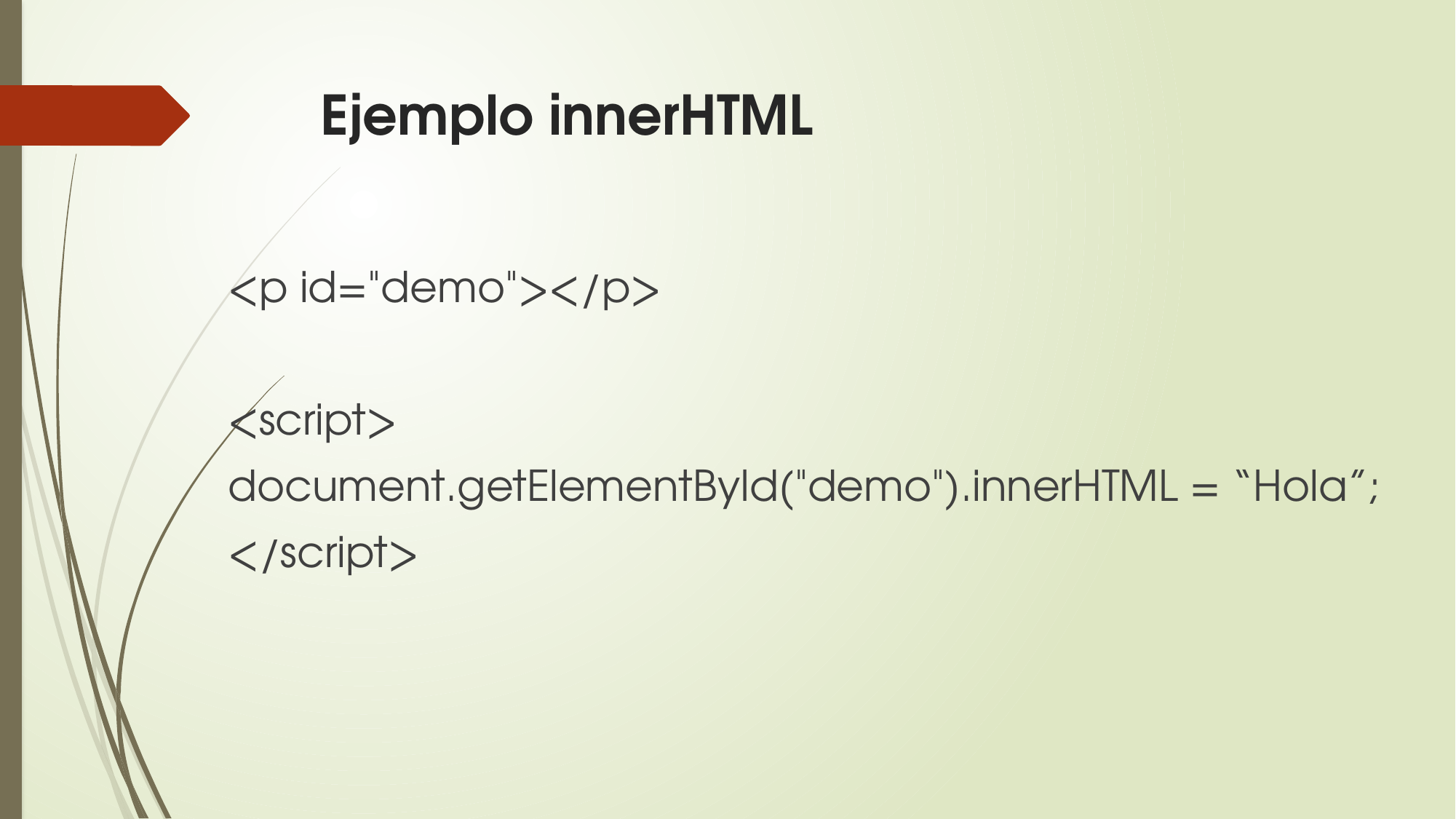

# Ejemplo innerHTML
<p id="demo"></p>

<script>
document.getElementById("demo").innerHTML = “Hola”;
</script>